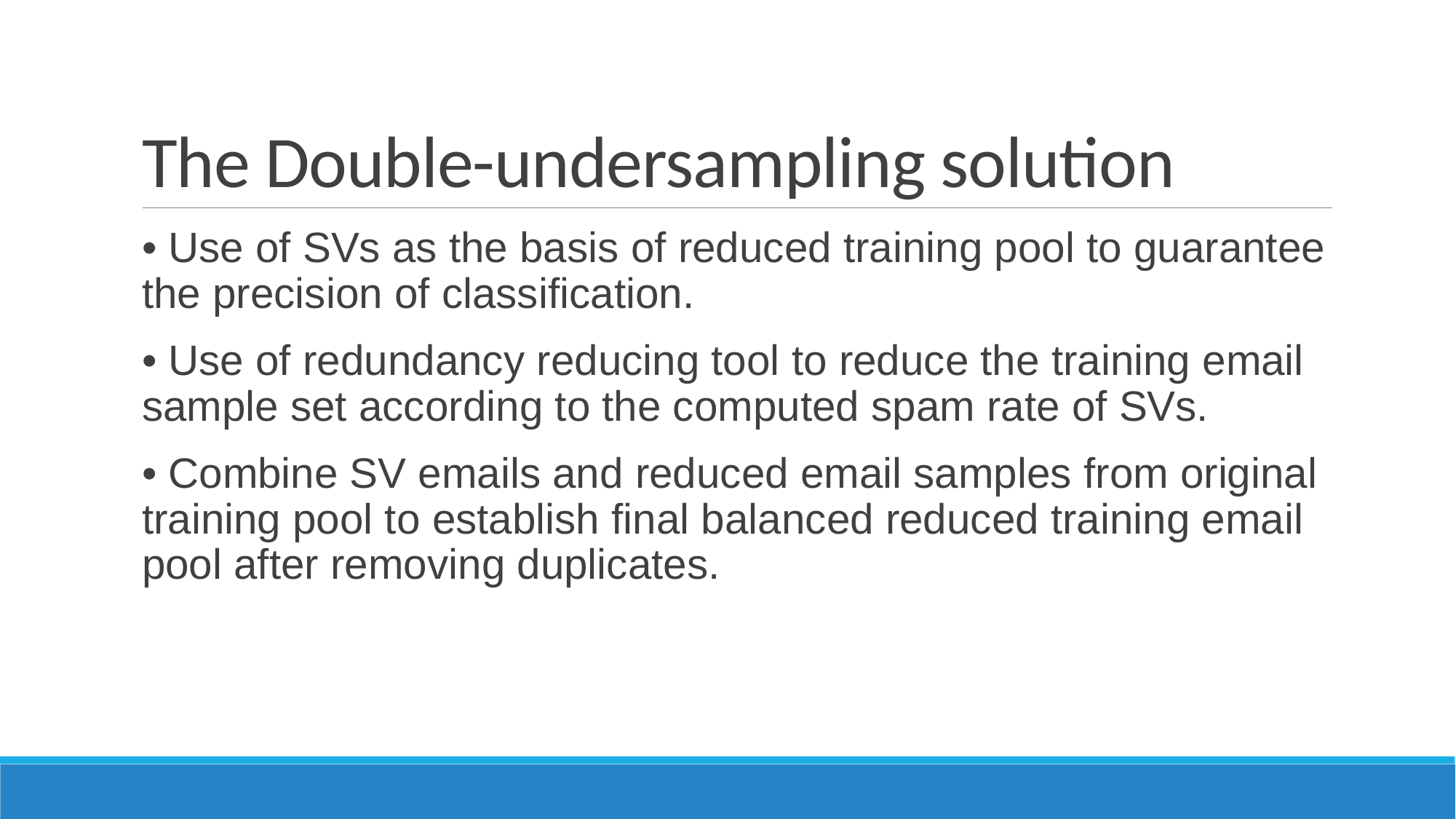

# The Double-undersampling solution
• Use of SVs as the basis of reduced training pool to guarantee the precision of classification.
• Use of redundancy reducing tool to reduce the training email sample set according to the computed spam rate of SVs.
• Combine SV emails and reduced email samples from original training pool to establish final balanced reduced training email pool after removing duplicates.